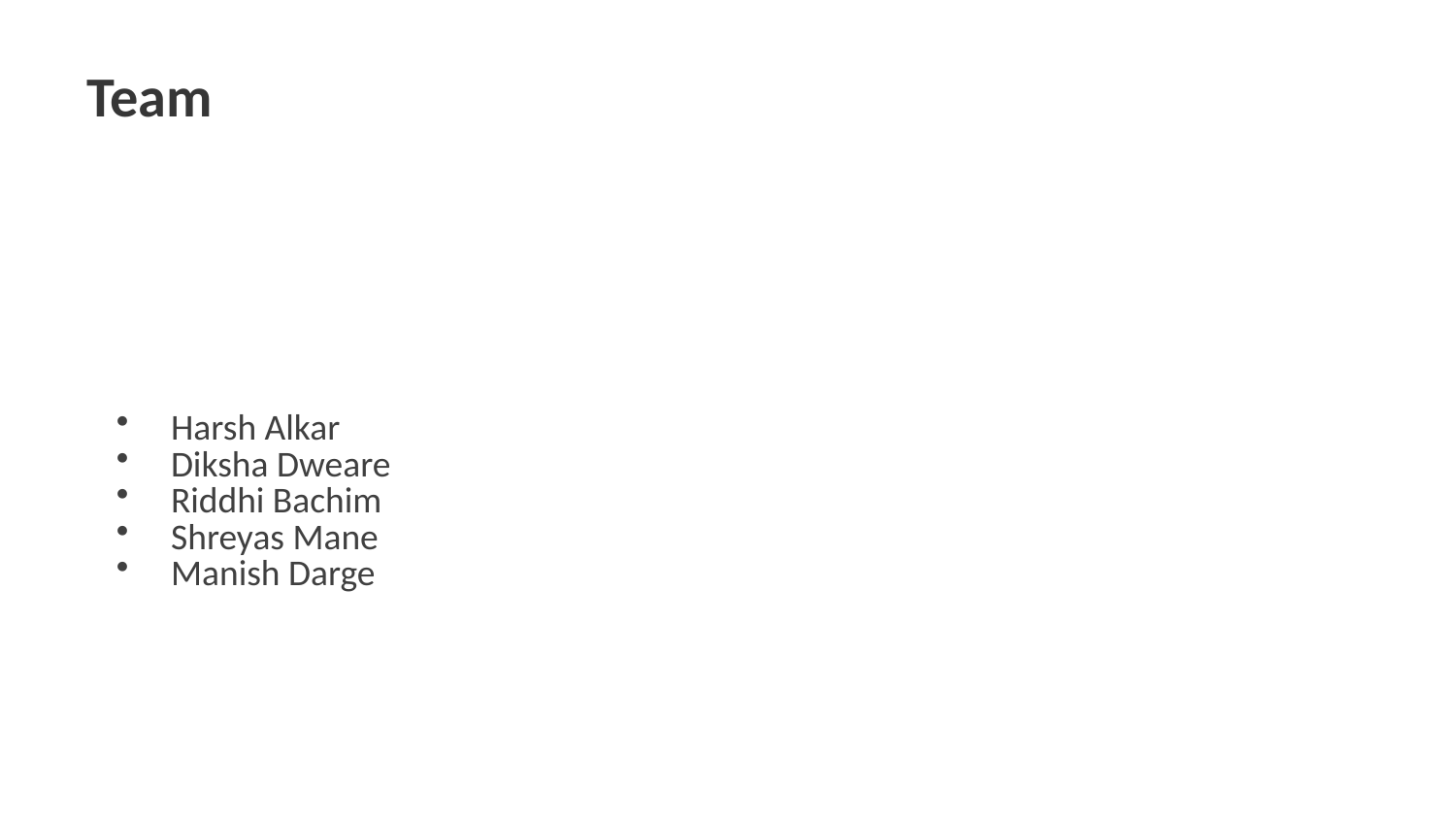

Team
Harsh Alkar
Diksha Dweare
Riddhi Bachim
Shreyas Mane
Manish Darge